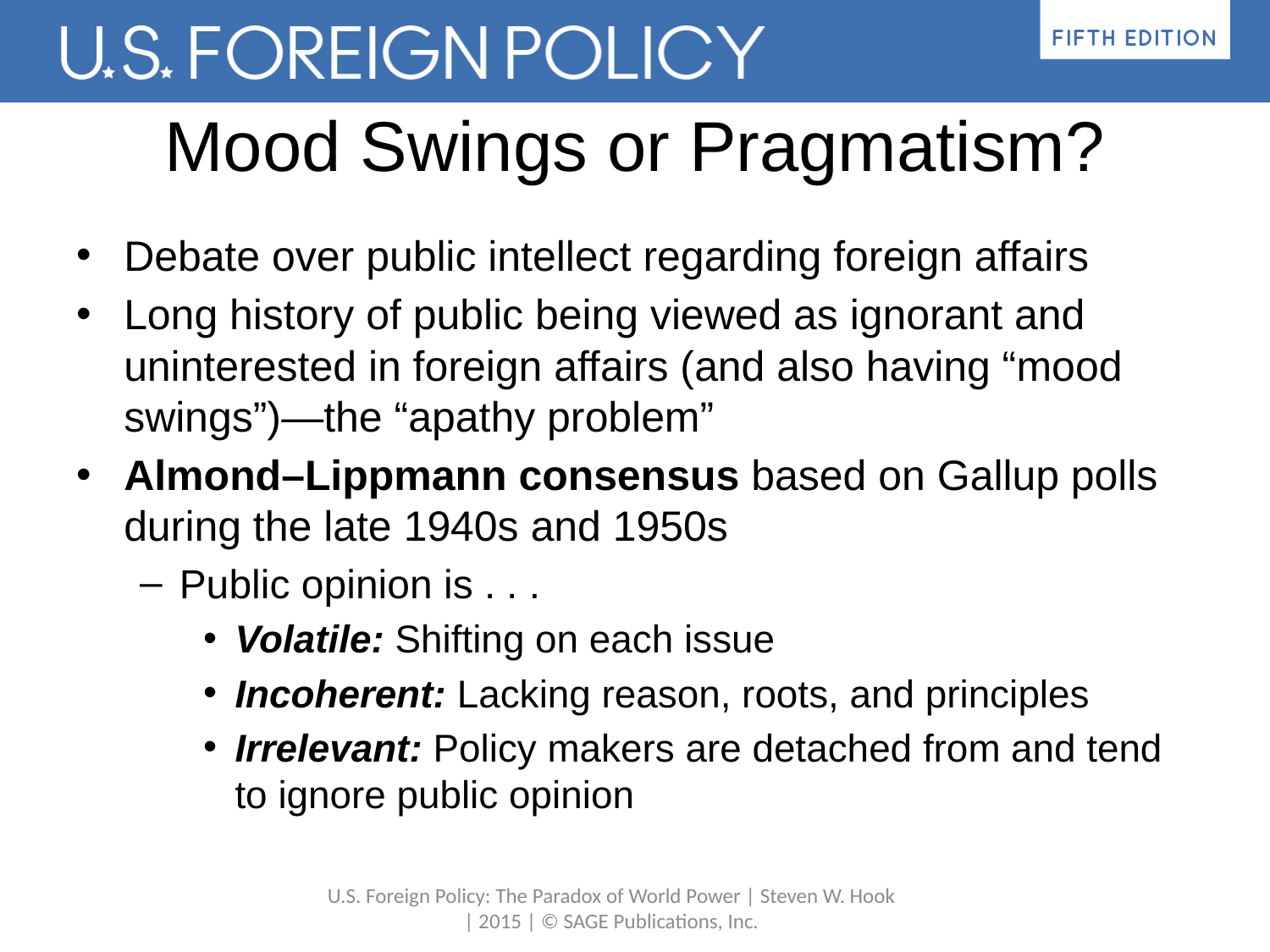

# Mood Swings or Pragmatism?
Debate over public intellect regarding foreign affairs
Long history of public being viewed as ignorant and uninterested in foreign affairs (and also having “mood swings”)—the “apathy problem”
Almond–Lippmann consensus based on Gallup polls during the late 1940s and 1950s
Public opinion is . . .
Volatile: Shifting on each issue
Incoherent: Lacking reason, roots, and principles
Irrelevant: Policy makers are detached from and tend to ignore public opinion
U.S. Foreign Policy: The Paradox of World Power | Steven W. Hook | 2015 | © SAGE Publications, Inc.